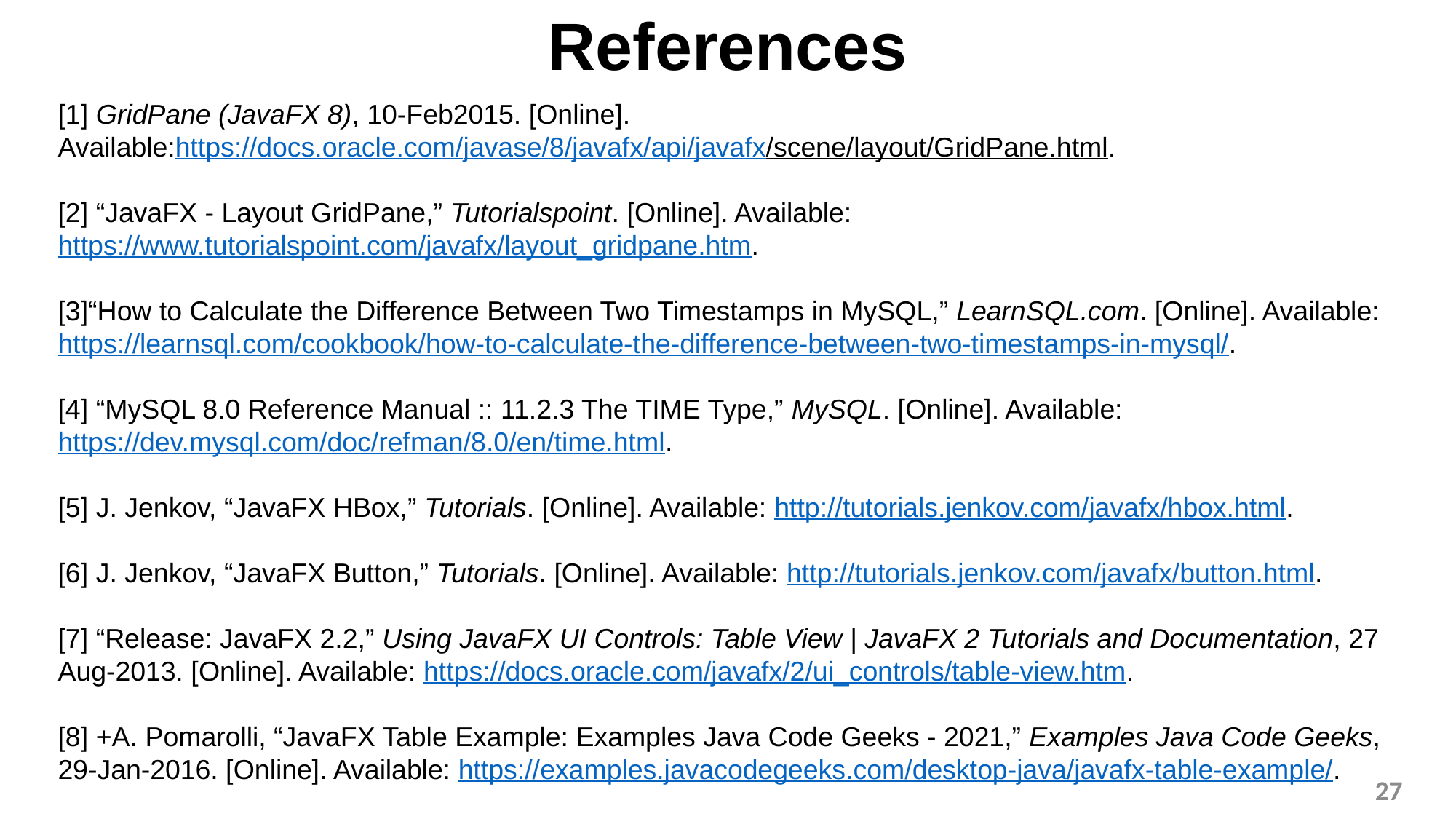

# References
[1] GridPane (JavaFX 8), 10-Feb2015. [Online].
Available:https://docs.oracle.com/javase/8/javafx/api/javafx/scene/layout/GridPane.html.

[2] “JavaFX - Layout GridPane,” Tutorialspoint. [Online]. Available: https://www.tutorialspoint.com/javafx/layout_gridpane.htm.

[3]“How to Calculate the Difference Between Two Timestamps in MySQL,” LearnSQL.com. [Online]. Available: https://learnsql.com/cookbook/how-to-calculate-the-difference-between-two-timestamps-in-mysql/.

[4] “MySQL 8.0 Reference Manual :: 11.2.3 The TIME Type,” MySQL. [Online]. Available: https://dev.mysql.com/doc/refman/8.0/en/time.html.

[5] J. Jenkov, “JavaFX HBox,” Tutorials. [Online]. Available: http://tutorials.jenkov.com/javafx/hbox.html.

[6] J. Jenkov, “JavaFX Button,” Tutorials. [Online]. Available: http://tutorials.jenkov.com/javafx/button.html.

[7] “Release: JavaFX 2.2,” Using JavaFX UI Controls: Table View | JavaFX 2 Tutorials and Documentation, 27 Aug-2013. [Online]. Available: https://docs.oracle.com/javafx/2/ui_controls/table-view.htm.

[8] +A. Pomarolli, “JavaFX Table Example: Examples Java Code Geeks - 2021,” Examples Java Code Geeks, 29-Jan-2016. [Online]. Available: https://examples.javacodegeeks.com/desktop-java/javafx-table-example/.
27